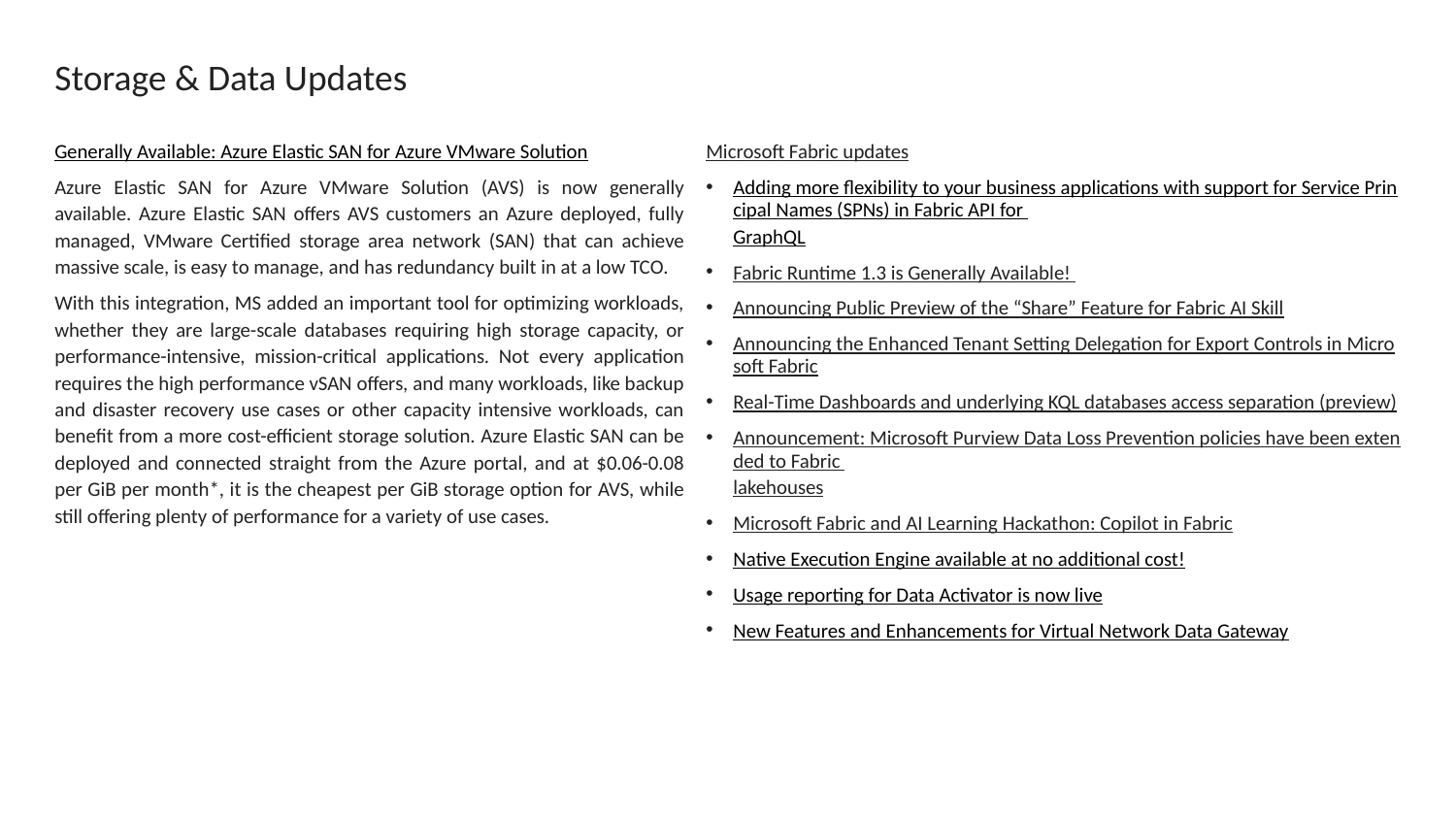

# Storage & Data Updates
Generally Available: Azure Elastic SAN for Azure VMware Solution
Azure Elastic SAN for Azure VMware Solution (AVS) is now generally available. Azure Elastic SAN offers AVS customers an Azure deployed, fully managed, VMware Certified storage area network (SAN) that can achieve massive scale, is easy to manage, and has redundancy built in at a low TCO.
With this integration, MS added an important tool for optimizing workloads, whether they are large-scale databases requiring high storage capacity, or performance-intensive, mission-critical applications. Not every application requires the high performance vSAN offers, and many workloads, like backup and disaster recovery use cases or other capacity intensive workloads, can benefit from a more cost-efficient storage solution. Azure Elastic SAN can be deployed and connected straight from the Azure portal, and at $0.06-0.08 per GiB per month*, it is the cheapest per GiB storage option for AVS, while still offering plenty of performance for a variety of use cases.
Microsoft Fabric updates
Adding more flexibility to your business applications with support for Service Principal Names (SPNs) in Fabric API for GraphQL
Fabric Runtime 1.3 is Generally Available!
Announcing Public Preview of the “Share” Feature for Fabric AI Skill
Announcing the Enhanced Tenant Setting Delegation for Export Controls in Microsoft Fabric
Real-Time Dashboards and underlying KQL databases access separation (preview)
Announcement: Microsoft Purview Data Loss Prevention policies have been extended to Fabric lakehouses
Microsoft Fabric and AI Learning Hackathon: Copilot in Fabric
Native Execution Engine available at no additional cost!
Usage reporting for Data Activator is now live
New Features and Enhancements for Virtual Network Data Gateway